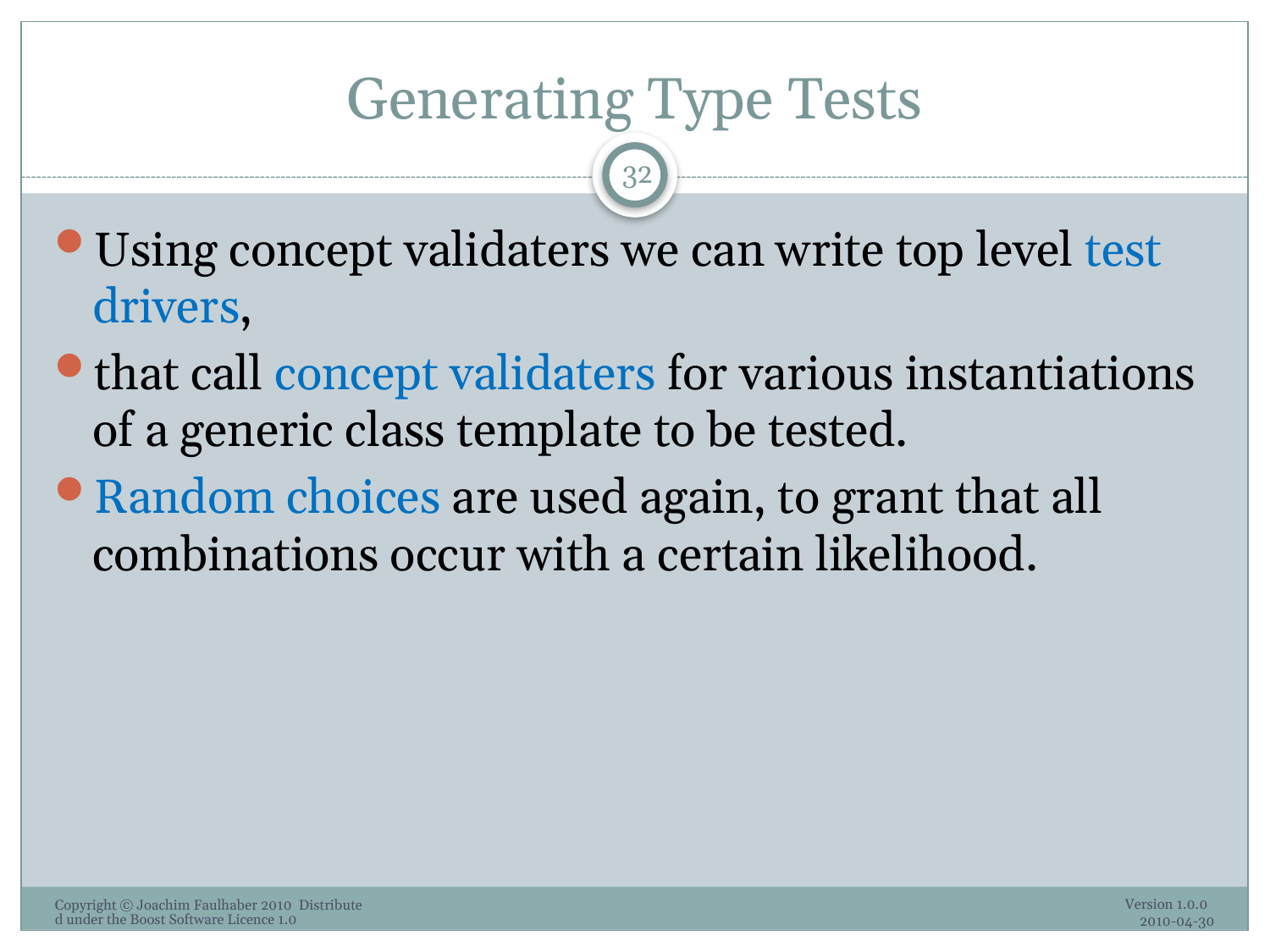

# Generating Type Tests
32
Using concept validaters we can write top level test drivers,
that call concept validaters for various instantiations of a generic class template to be tested.
Random choices are used again, to grant that all combinations occur with a certain likelihood.
Version 1.0.0   2010-04-30
Copyright © Joachim Faulhaber 2010  Distributed under the Boost Software Licence 1.0